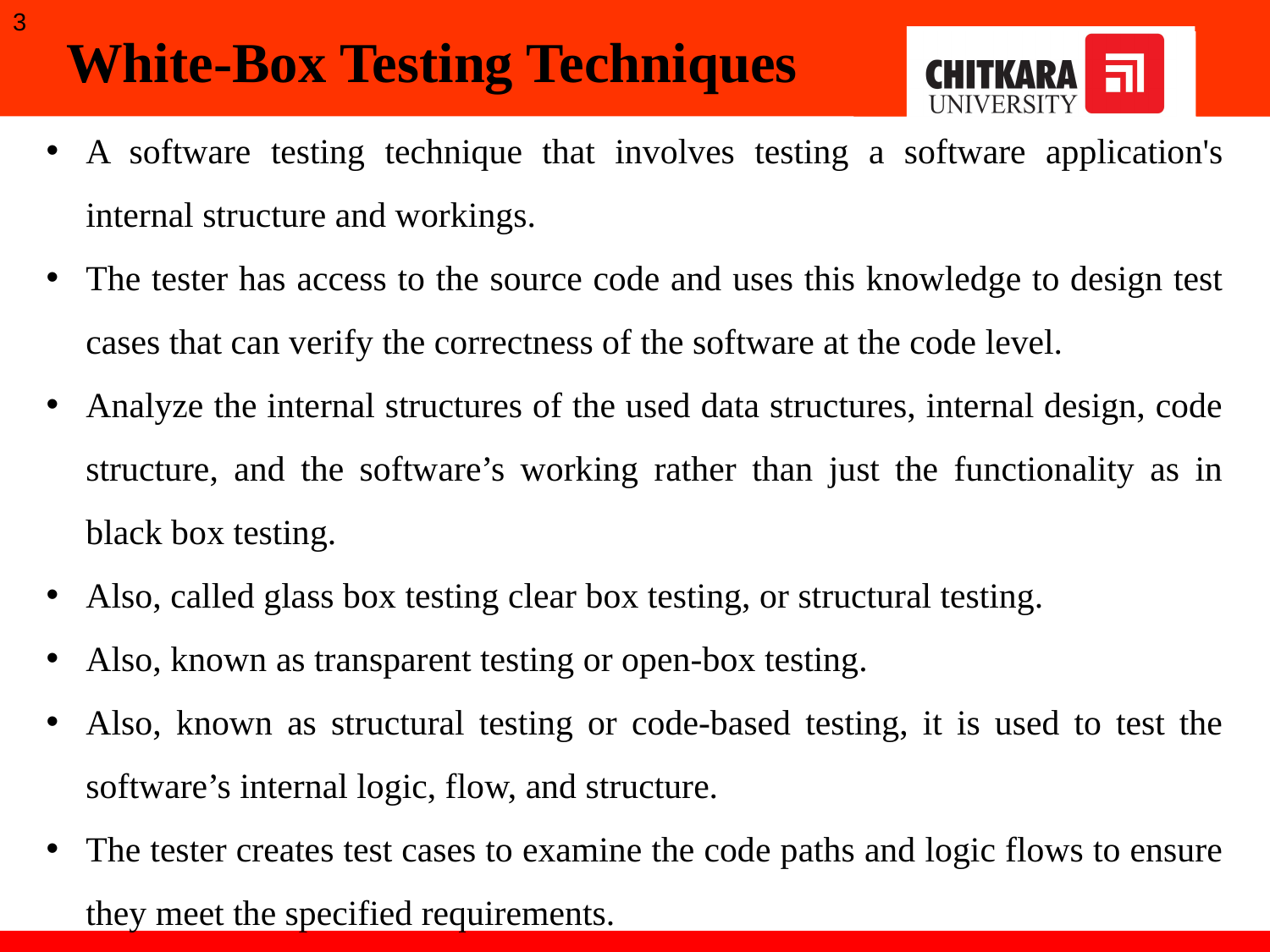

3
White-Box Testing Techniques
A software testing technique that involves testing a software application's internal structure and workings.
The tester has access to the source code and uses this knowledge to design test cases that can verify the correctness of the software at the code level.
Analyze the internal structures of the used data structures, internal design, code structure, and the software’s working rather than just the functionality as in black box testing.
Also, called glass box testing clear box testing, or structural testing.
Also, known as transparent testing or open-box testing.
Also, known as structural testing or code-based testing, it is used to test the software’s internal logic, flow, and structure.
The tester creates test cases to examine the code paths and logic flows to ensure they meet the specified requirements.